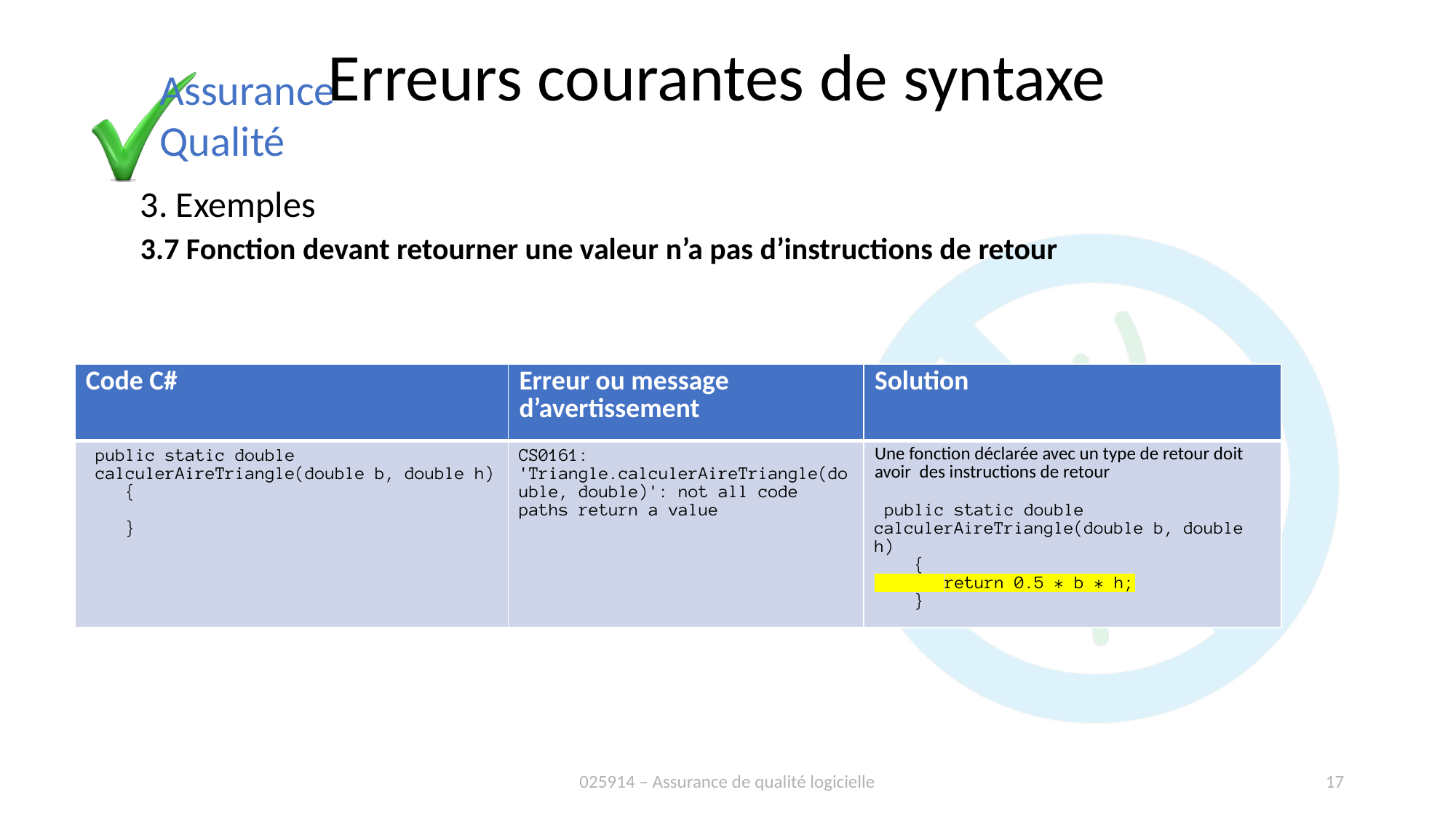

# Erreurs courantes de syntaxe
3. Exemples
3.7 Fonction devant retourner une valeur n’a pas d’instructions de retour

| Code C# | Erreur ou message d’avertissement | Solution |
| --- | --- | --- |
| public static double calculerAireTriangle(double b, double h) { } | CS0161: 'Triangle.calculerAireTriangle(double, double)': not all code paths return a value | Une fonction déclarée avec un type de retour doit avoir des instructions de retour public static double calculerAireTriangle(double b, double h) { return 0.5 \* b \* h; } |
025914 – Assurance de qualité logicielle
17